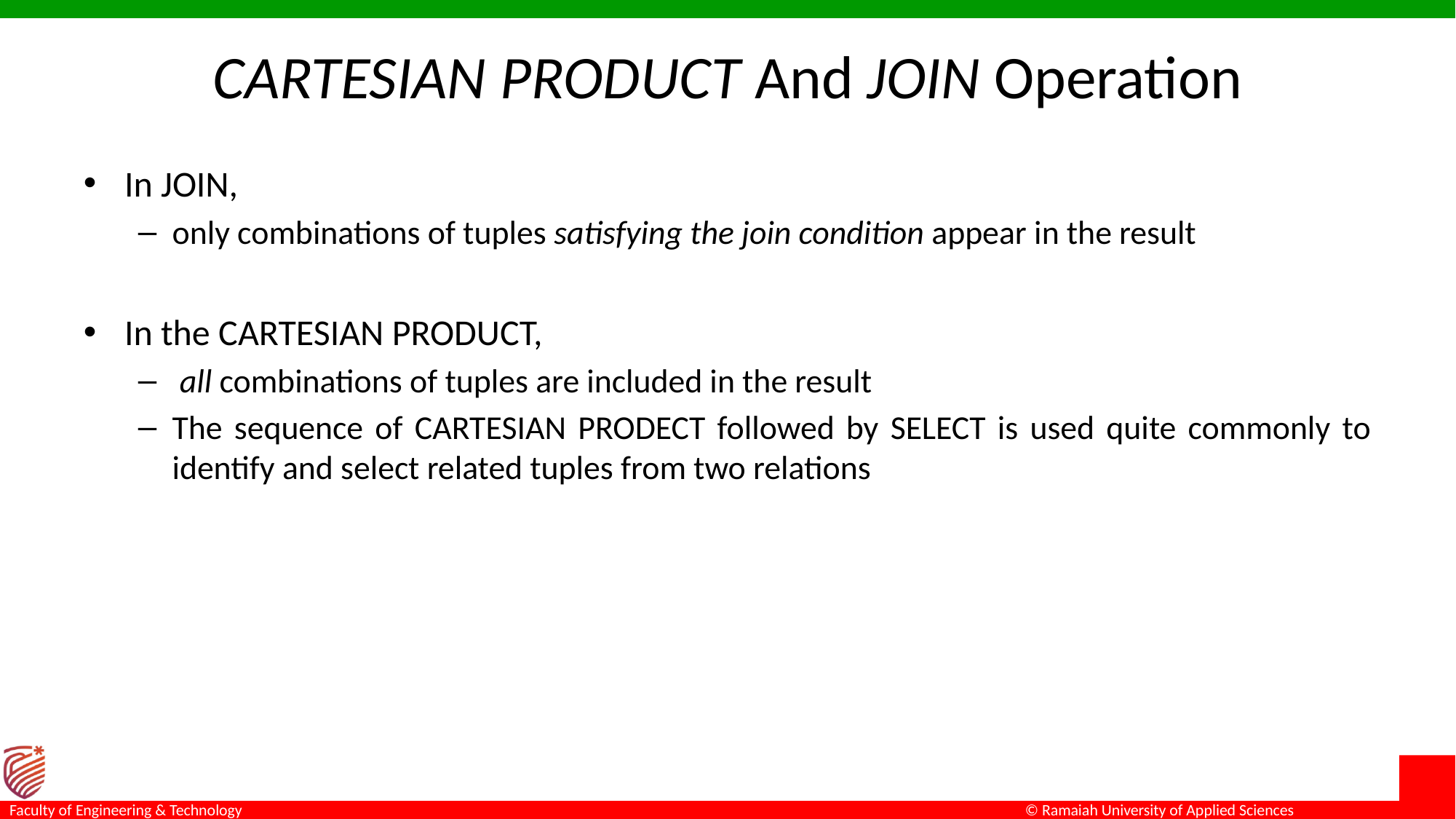

# CARTESIAN PRODUCT And JOIN Operation
In JOIN,
only combinations of tuples satisfying the join condition appear in the result

In the CARTESIAN PRODUCT,
 all combinations of tuples are included in the result
The sequence of CARTESIAN PRODECT followed by SELECT is used quite commonly to identify and select related tuples from two relations